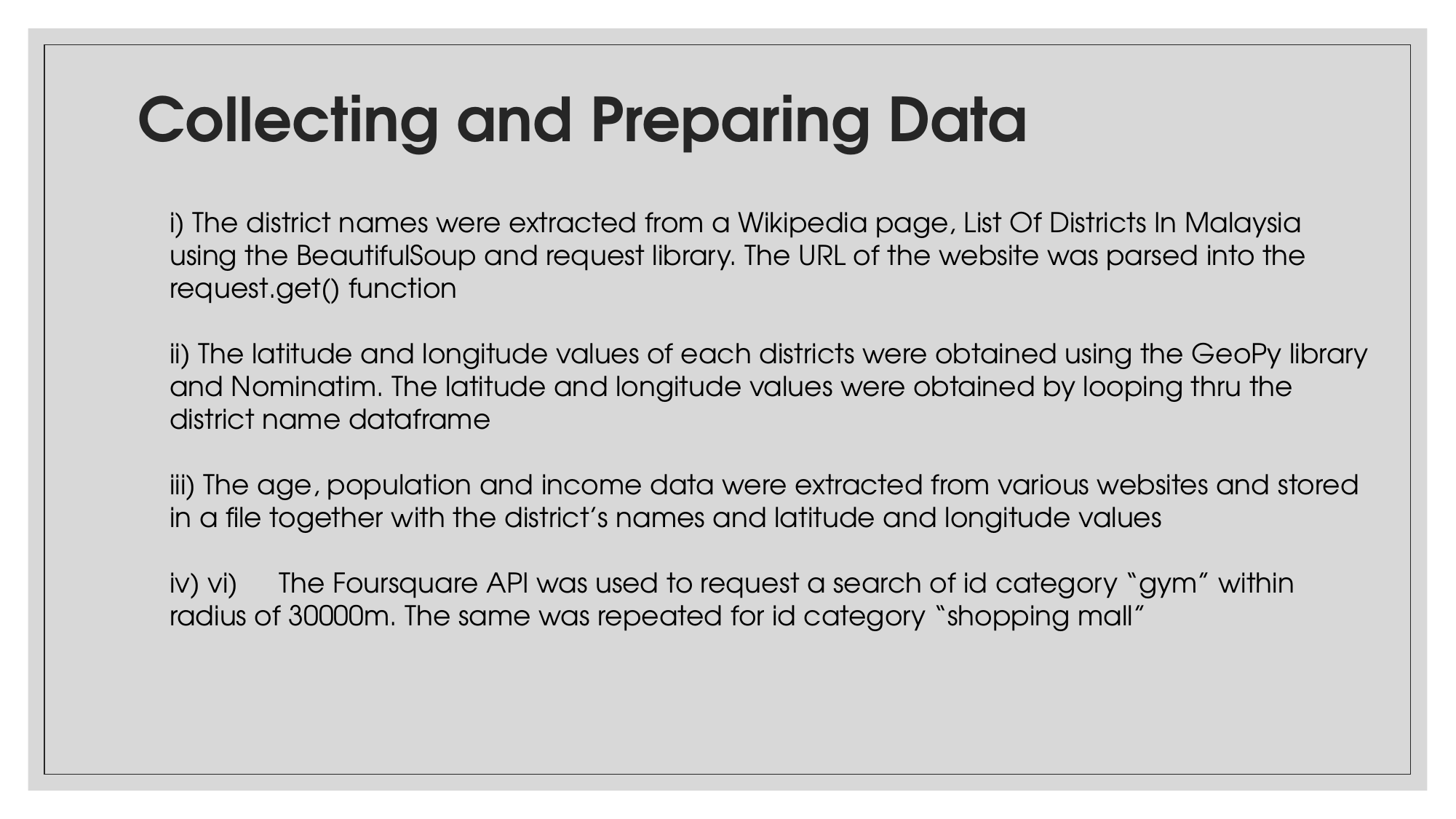

# Collecting and Preparing Data
i) The district names were extracted from a Wikipedia page, List Of Districts In Malaysia using the BeautifulSoup and request library. The URL of the website was parsed into the request.get() function

ii) The latitude and longitude values of each districts were obtained using the GeoPy library and Nominatim. The latitude and longitude values were obtained by looping thru the district name dataframe

iii) The age, population and income data were extracted from various websites and stored in a file together with the district’s names and latitude and longitude values

iv) vi)	The Foursquare API was used to request a search of id category “gym” within radius of 30000m. The same was repeated for id category “shopping mall”